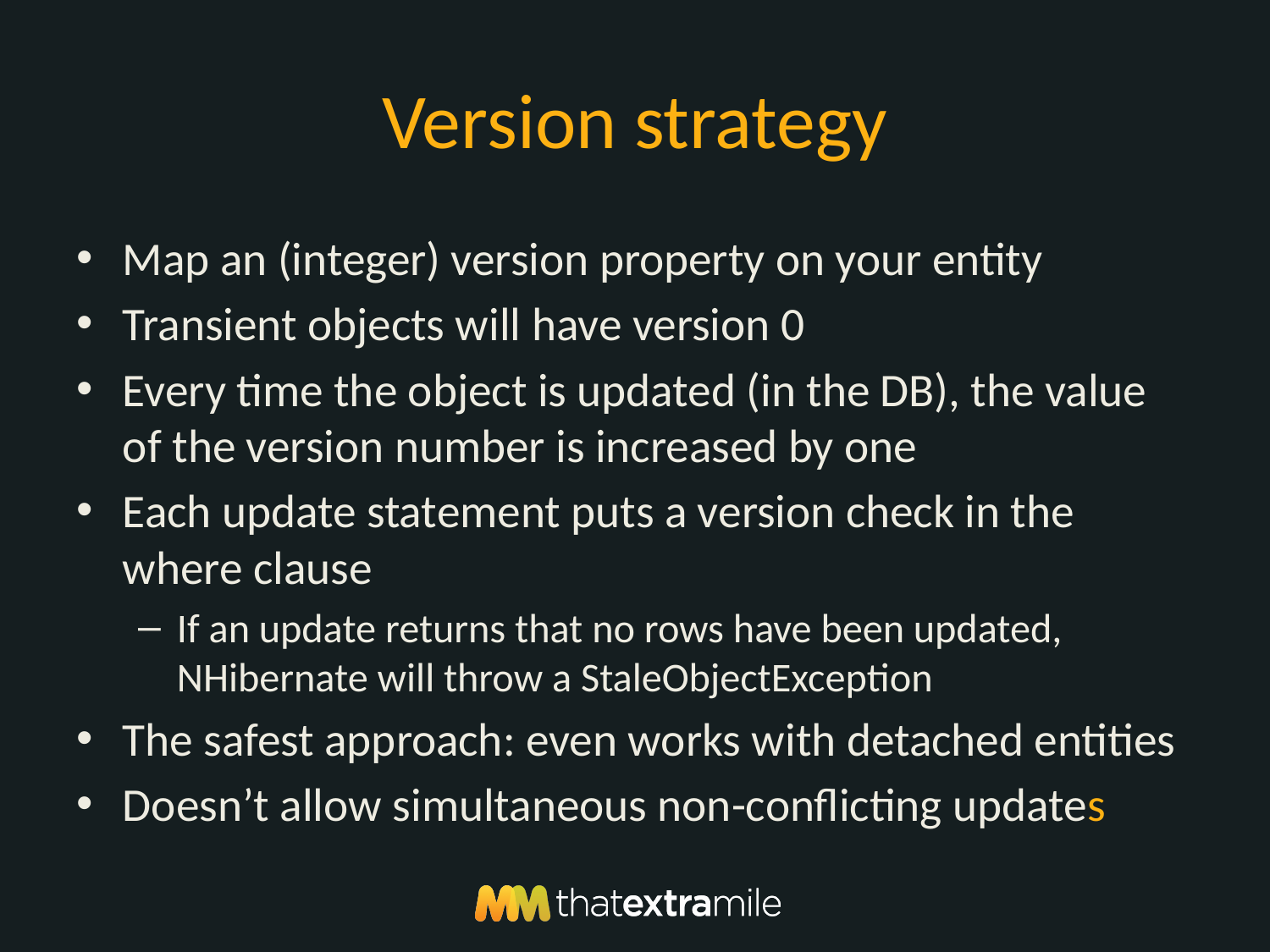

# Version strategy
Map an (integer) version property on your entity
Transient objects will have version 0
Every time the object is updated (in the DB), the value of the version number is increased by one
Each update statement puts a version check in the where clause
If an update returns that no rows have been updated, NHibernate will throw a StaleObjectException
The safest approach: even works with detached entities
Doesn’t allow simultaneous non-conflicting updates